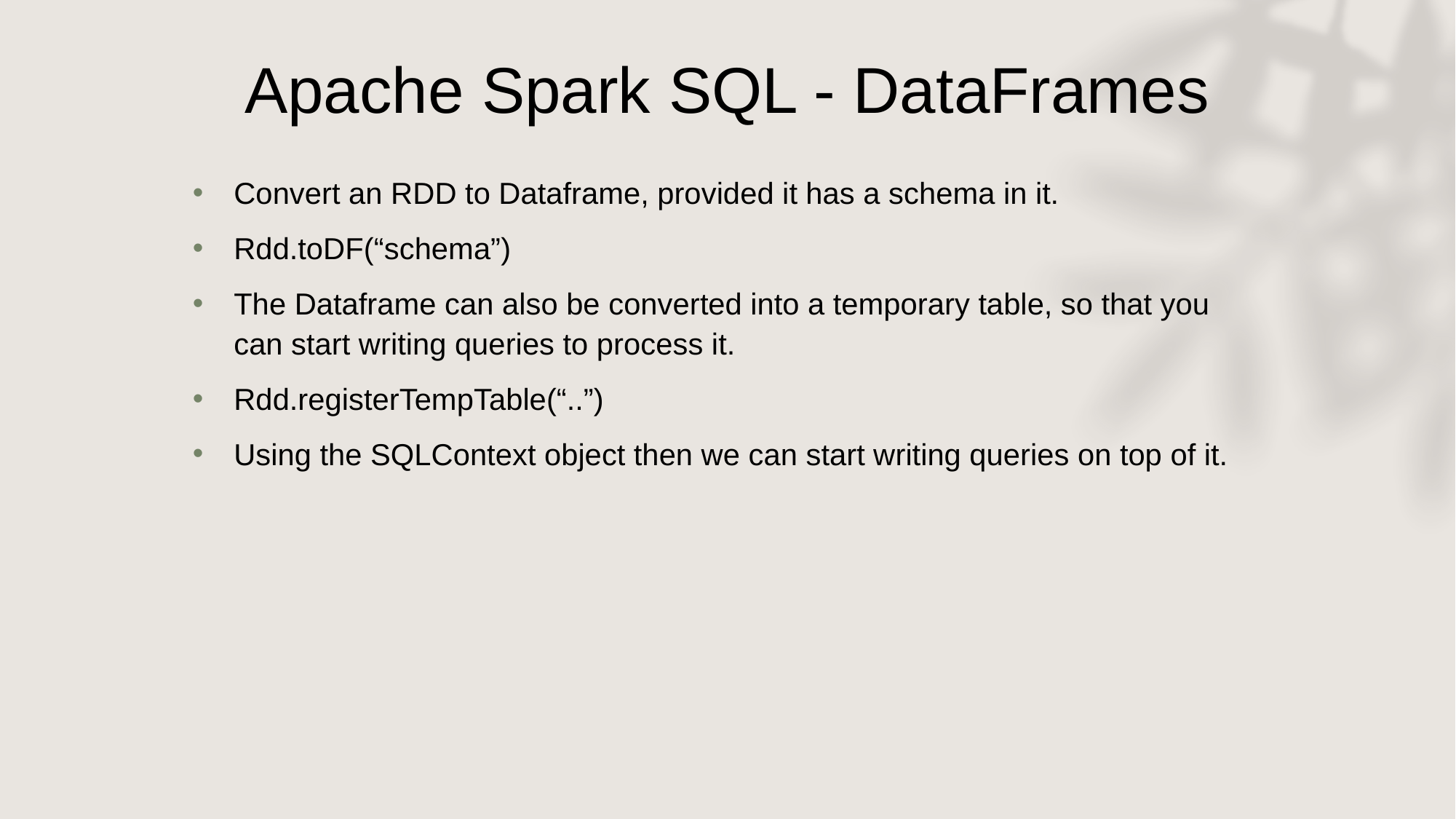

# Apache Spark SQL - DataFrames
Convert an RDD to Dataframe, provided it has a schema in it.
Rdd.toDF(“schema”)
The Dataframe can also be converted into a temporary table, so that you can start writing queries to process it.
Rdd.registerTempTable(“..”)
Using the SQLContext object then we can start writing queries on top of it.